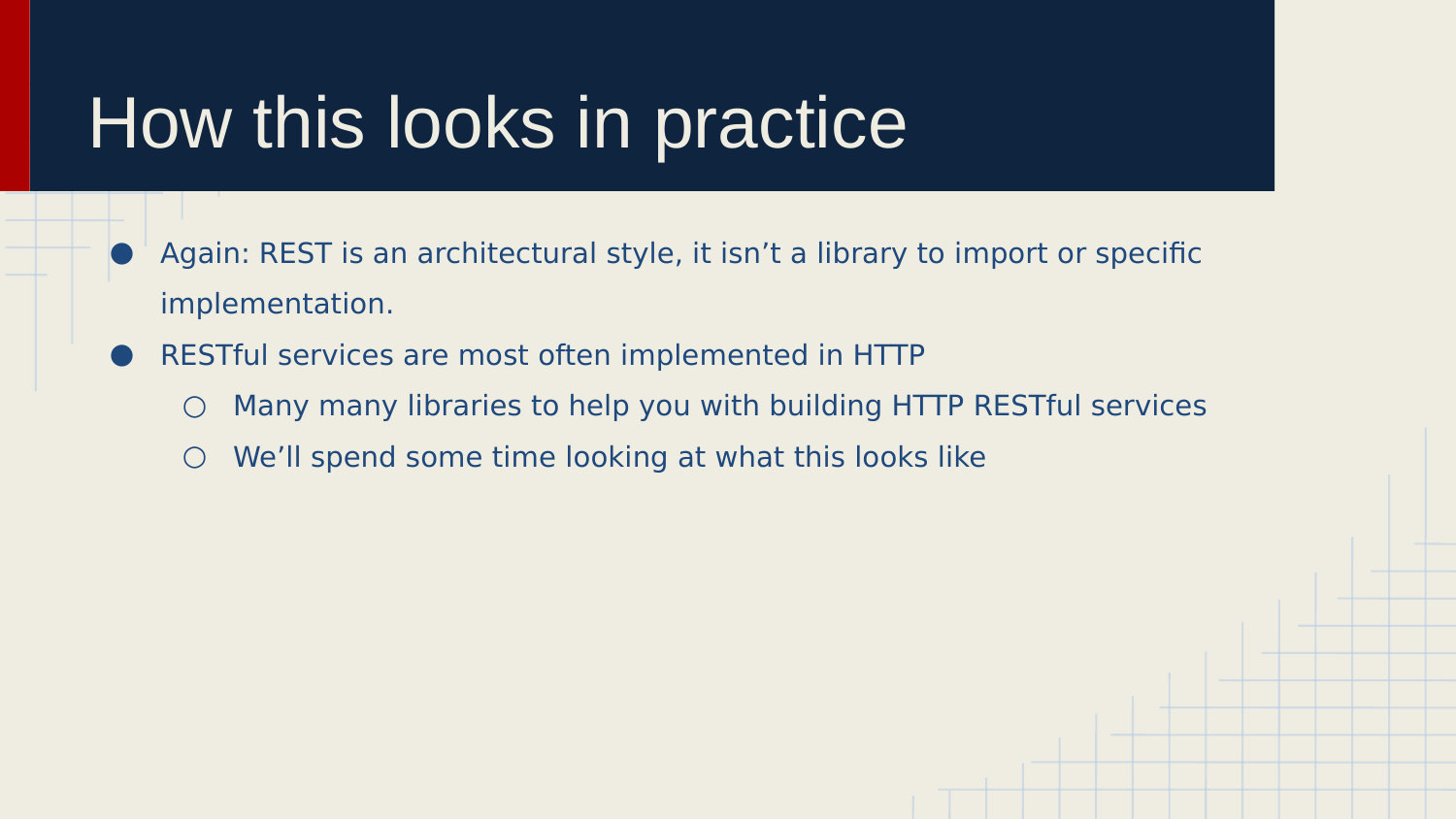

# How this looks in practice
Again: REST is an architectural style, it isn’t a library to import or specific implementation.
RESTful services are most often implemented in HTTP
Many many libraries to help you with building HTTP RESTful services
We’ll spend some time looking at what this looks like